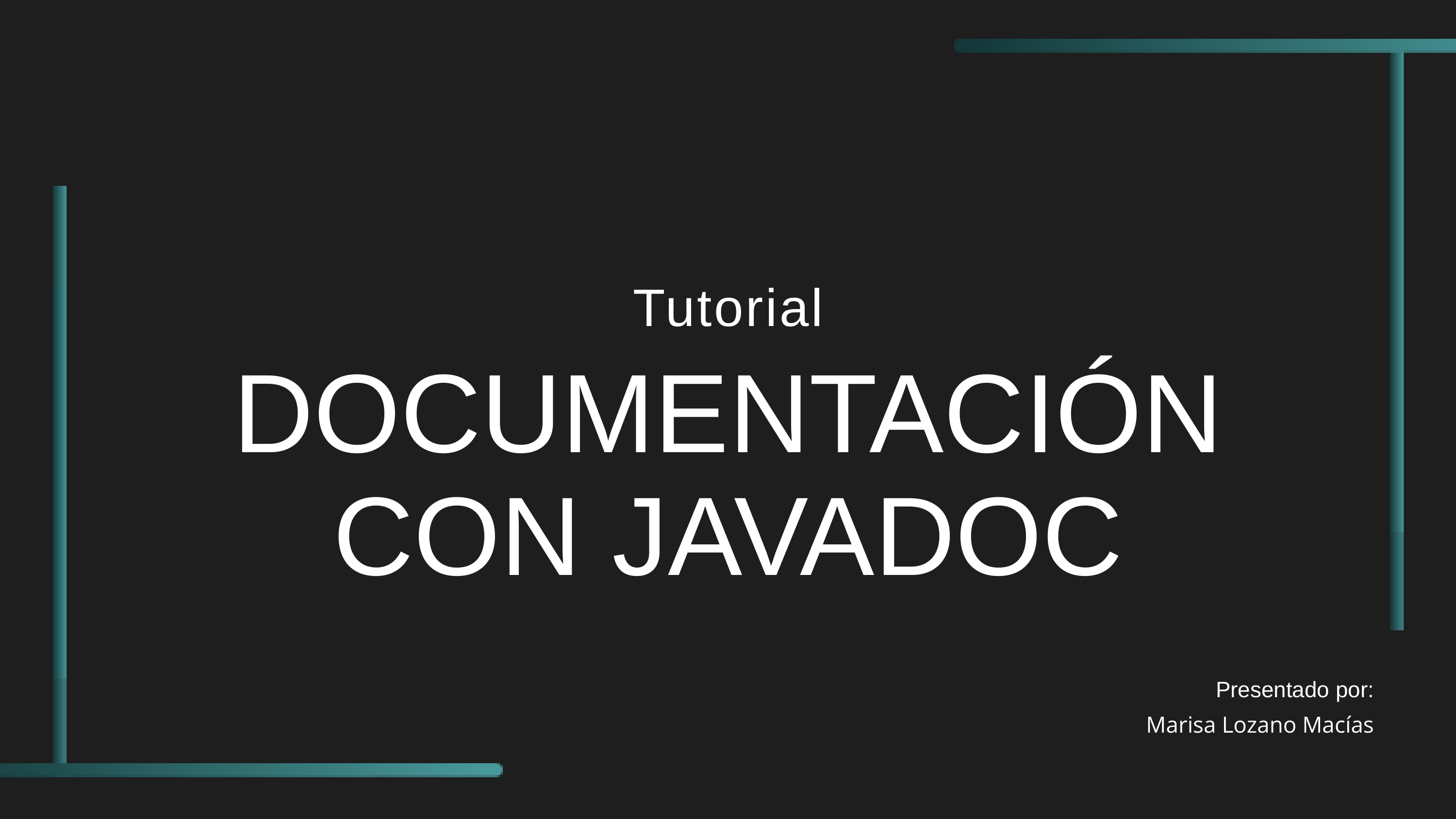

Tutorial

DOCUMENTACIÓN CON JAVADOC

Presentado por:
Marisa Lozano Macías